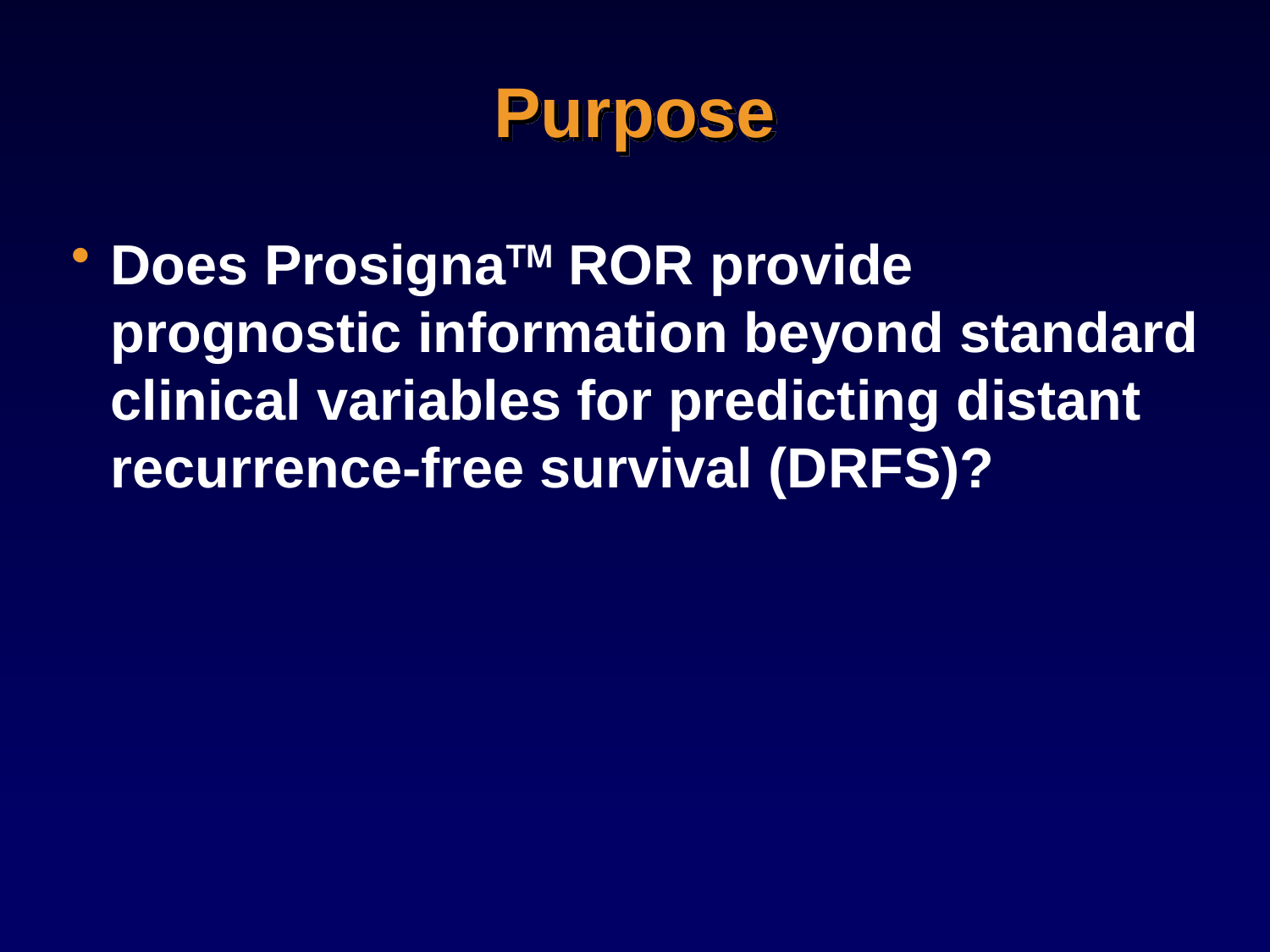

# Purpose
Does ProsignaTM ROR provide prognostic information beyond standard clinical variables for predicting distant recurrence-free survival (DRFS)?